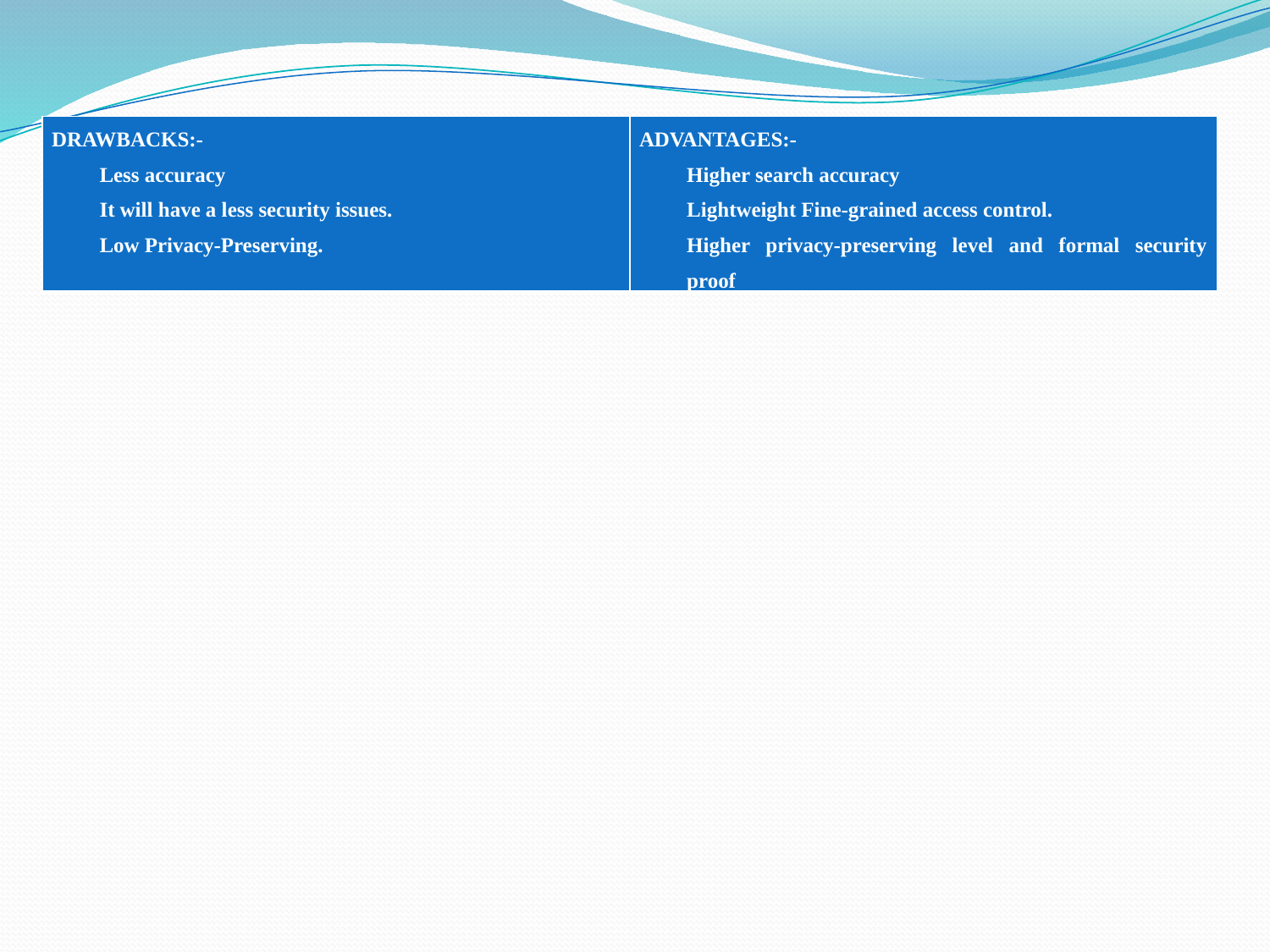

| DRAWBACKS:- Less accuracy It will have a less security issues. Low Privacy-Preserving. | ADVANTAGES:- Higher search accuracy Lightweight Fine-grained access control. Higher privacy-preserving level and formal security proof |
| --- | --- |